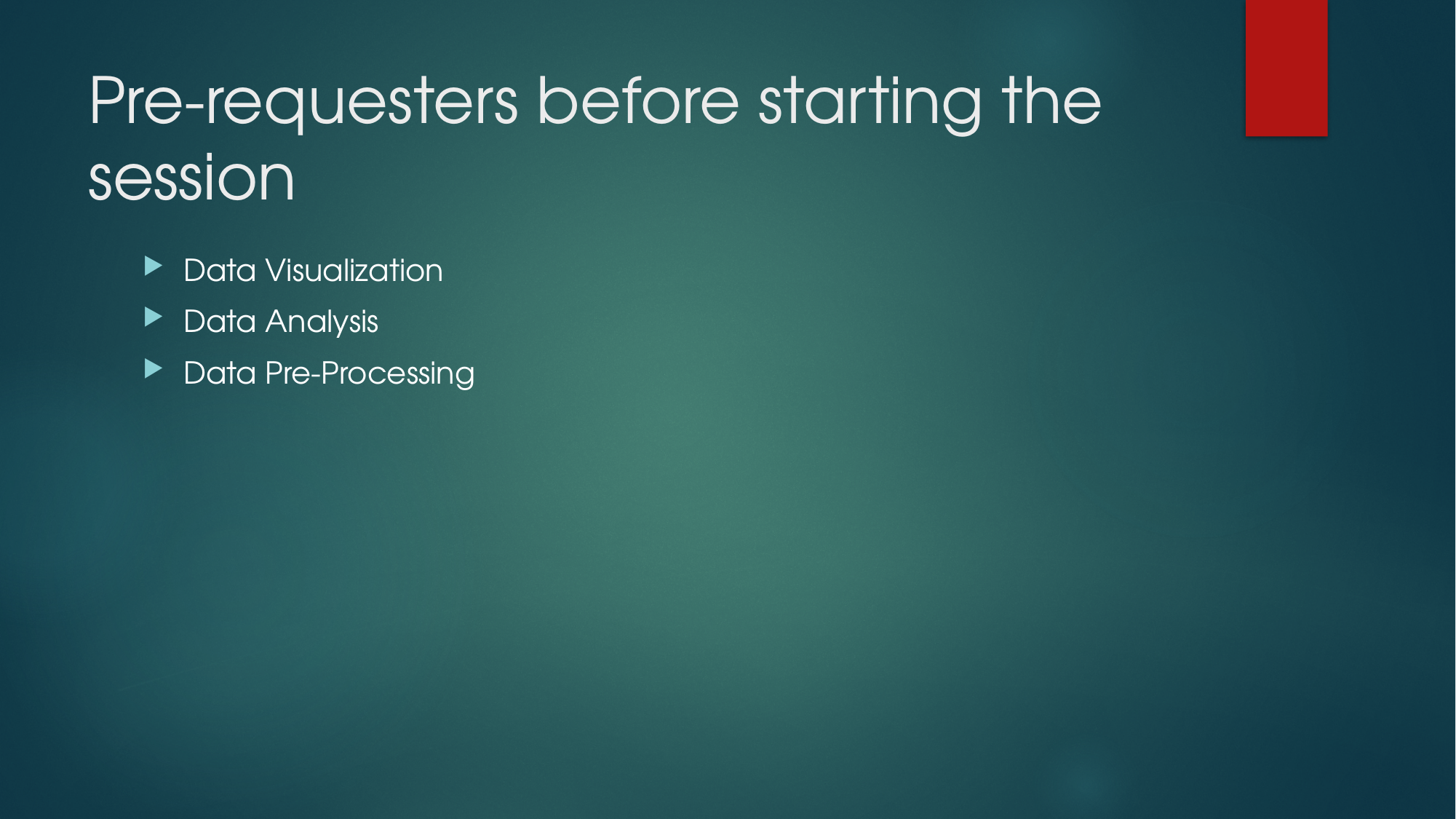

# Pre-requesters before starting the session
Data Visualization
Data Analysis
Data Pre-Processing